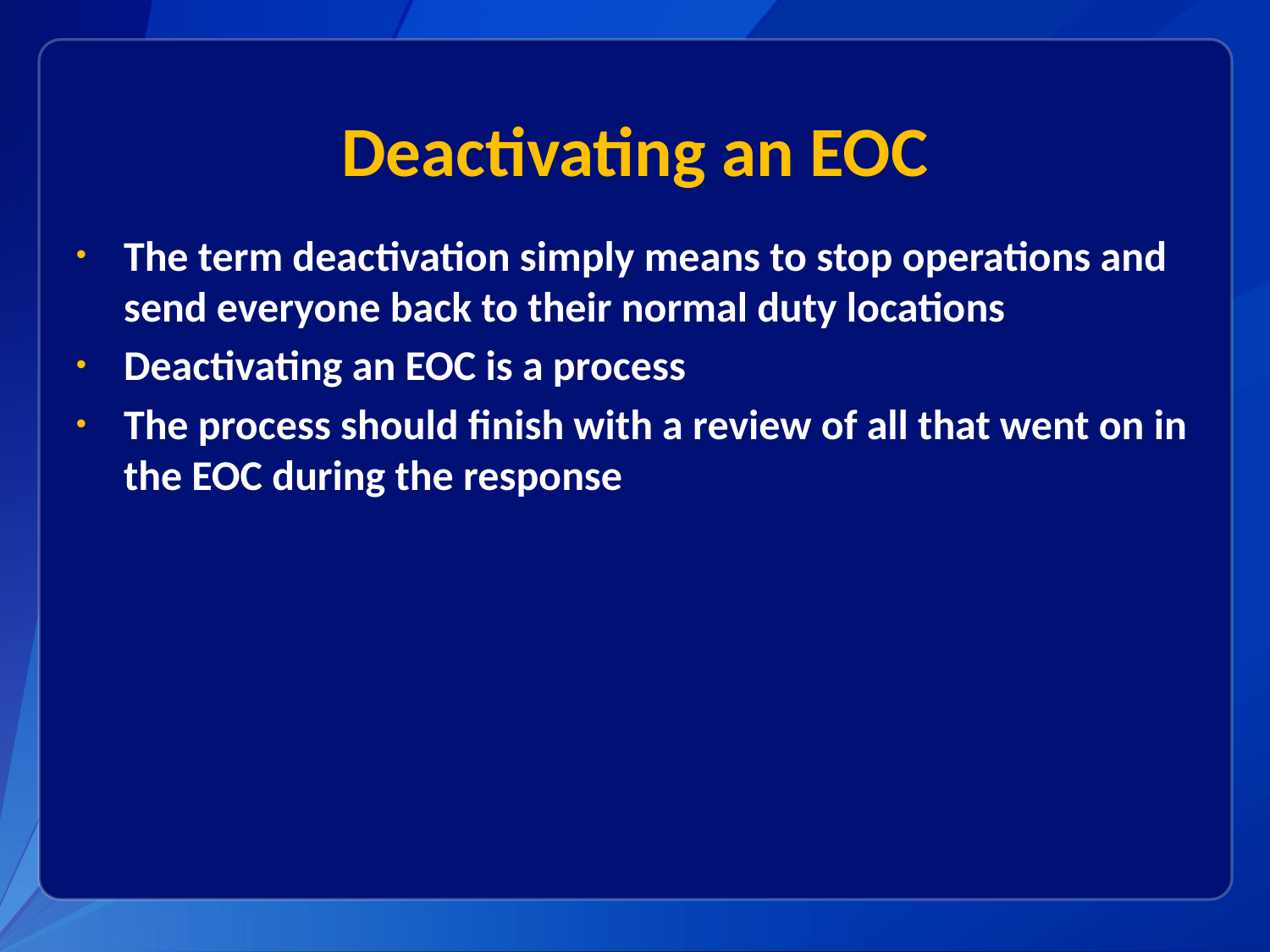

# Deactivating an EOC
The term deactivation simply means to stop operations and send everyone back to their normal duty locations
Deactivating an EOC is a process
The process should finish with a review of all that went on in the EOC during the response